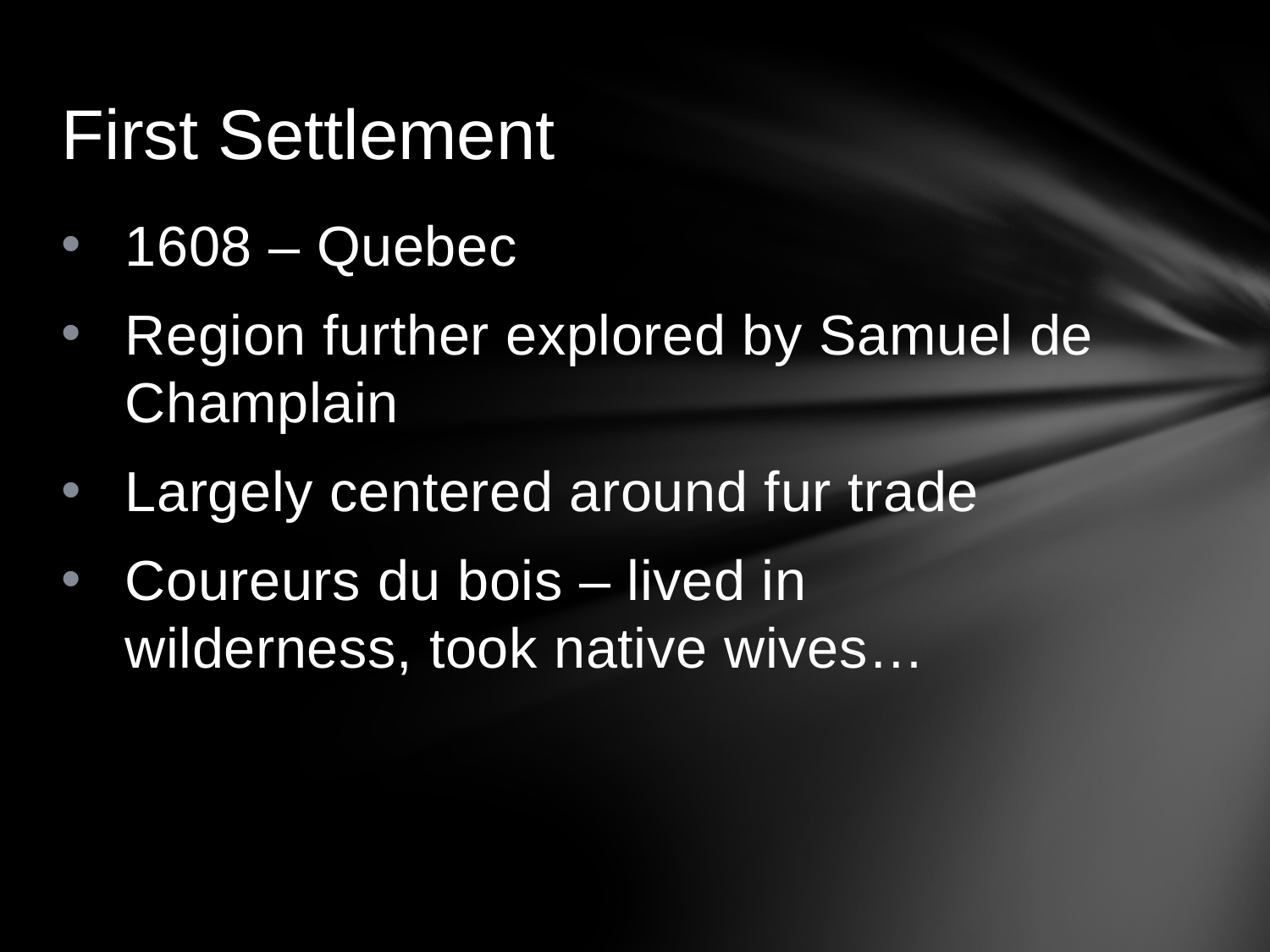

# First Settlement
1608 – Quebec
Region further explored by Samuel de Champlain
Largely centered around fur trade
Coureurs du bois – lived in wilderness, took native wives…